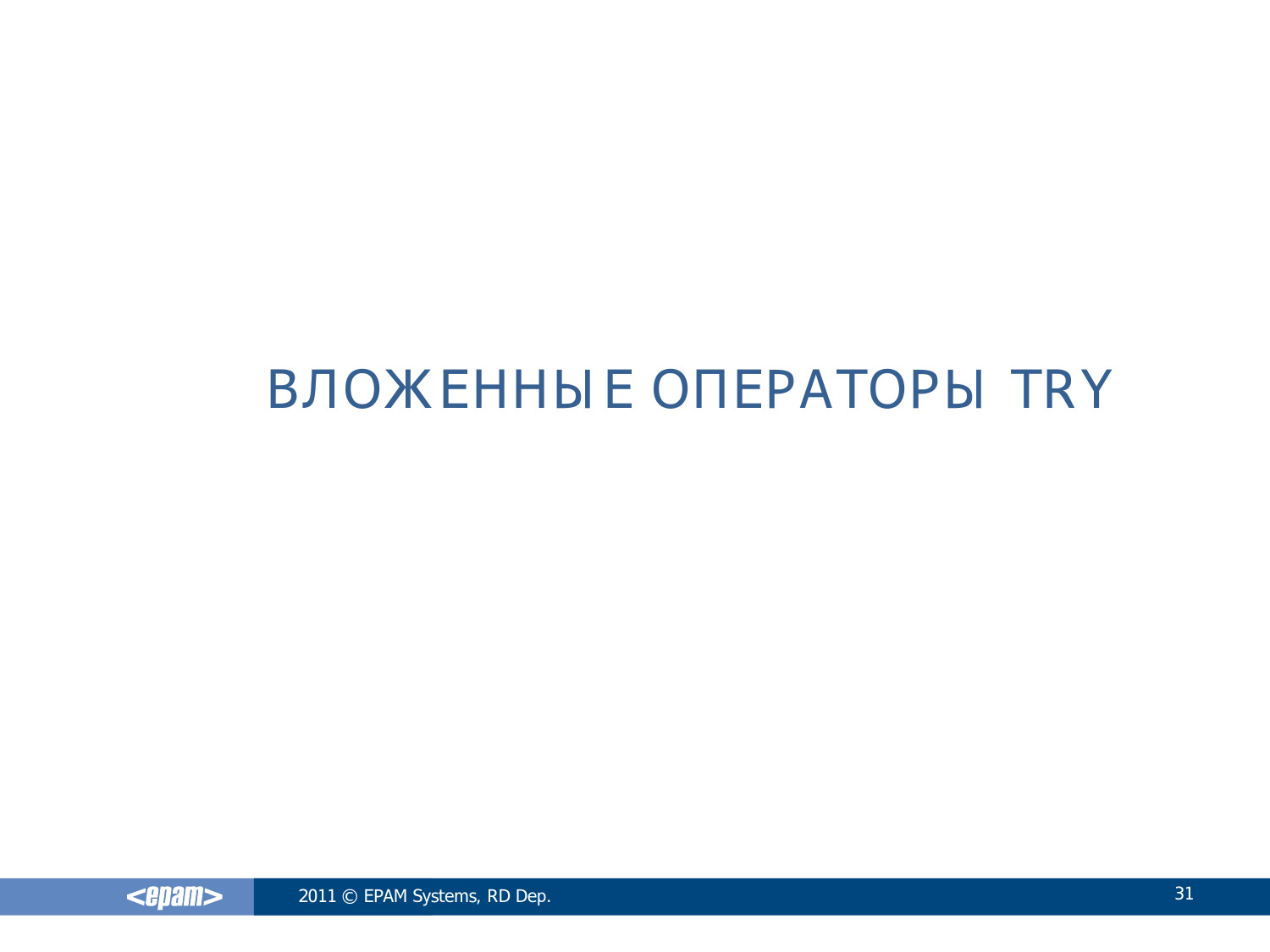

# Вложенные операторы try
31
2011 © EPAM Systems, RD Dep.